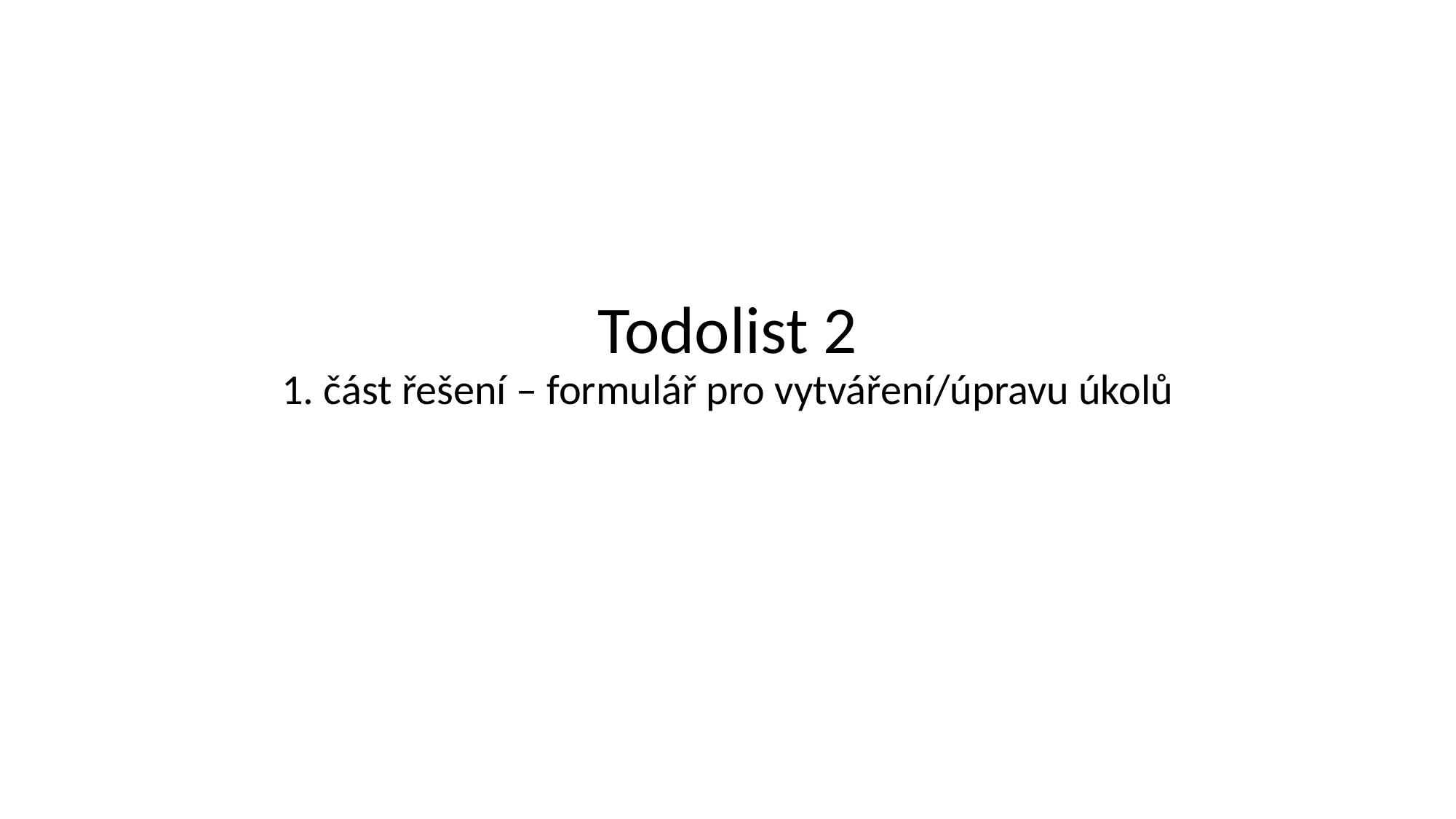

# Todolist 2 1. část řešení – formulář pro vytváření/úpravu úkolů